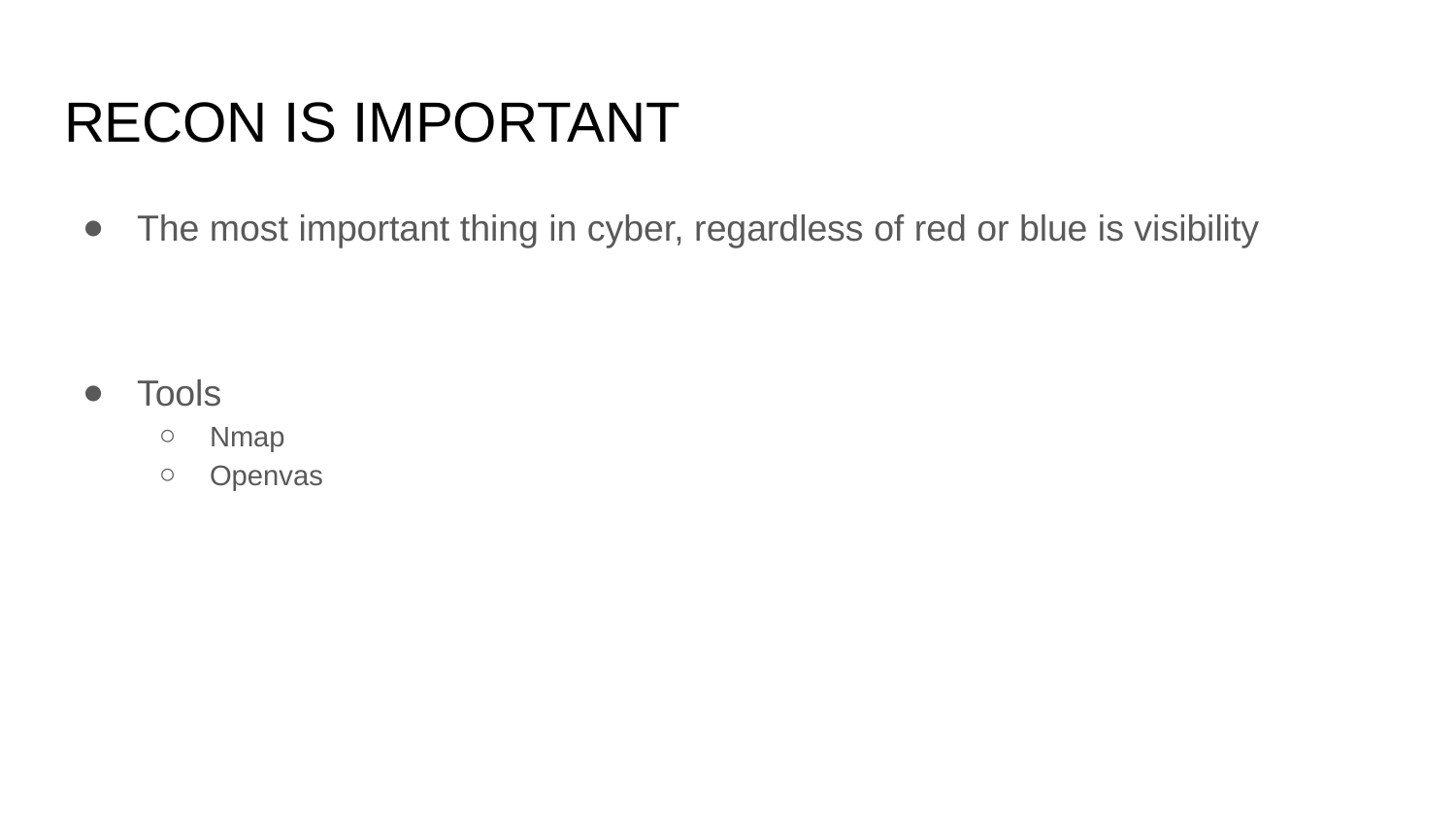

# RECON IS IMPORTANT
The most important thing in cyber, regardless of red or blue is visibility

Tools
Nmap
Openvas